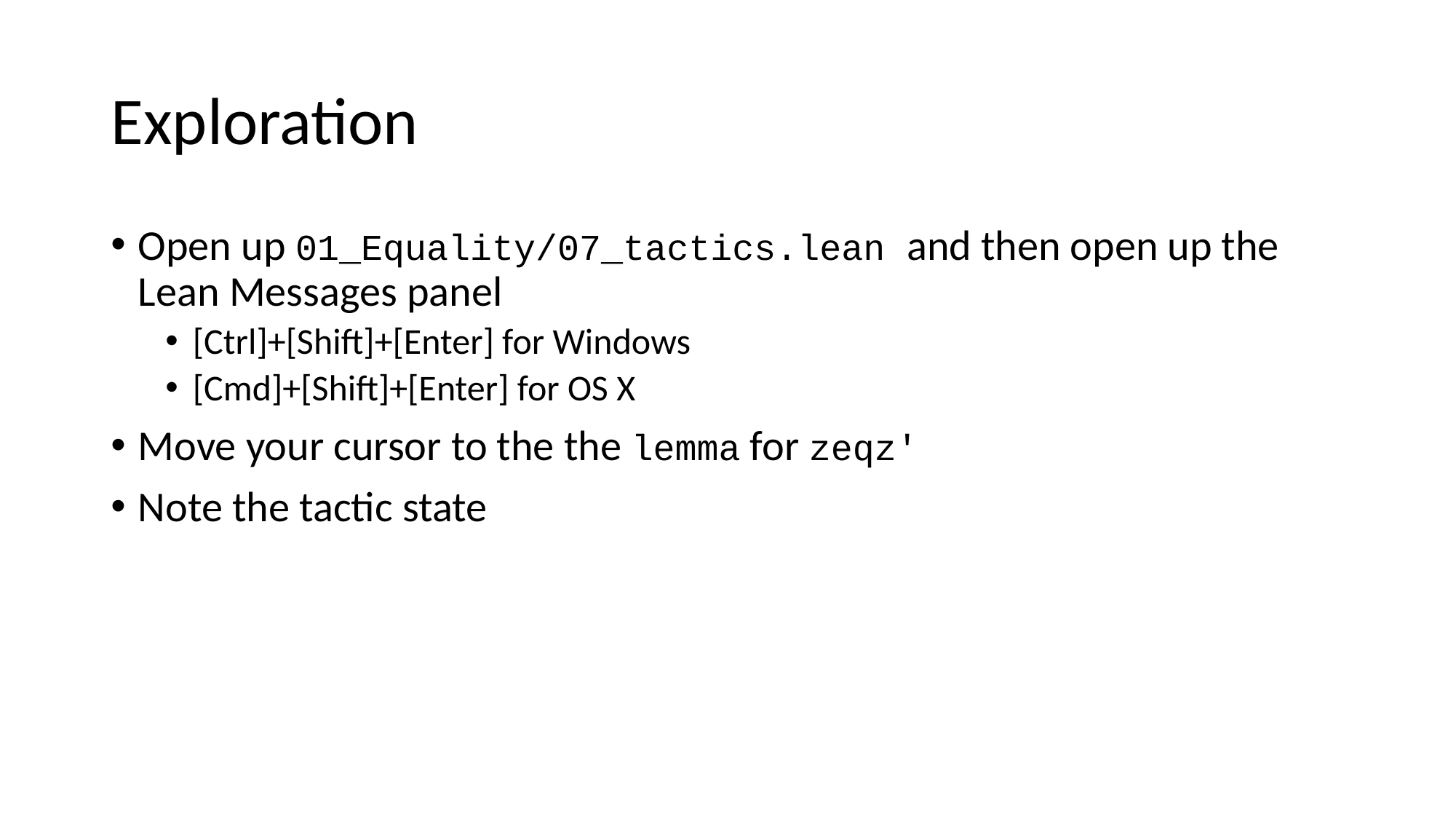

# Exploration
Open up 01_Equality/07_tactics.lean and then open up the Lean Messages panel
[Ctrl]+[Shift]+[Enter] for Windows
[Cmd]+[Shift]+[Enter] for OS X
Move your cursor to the the lemma for zeqz'
Note the tactic state